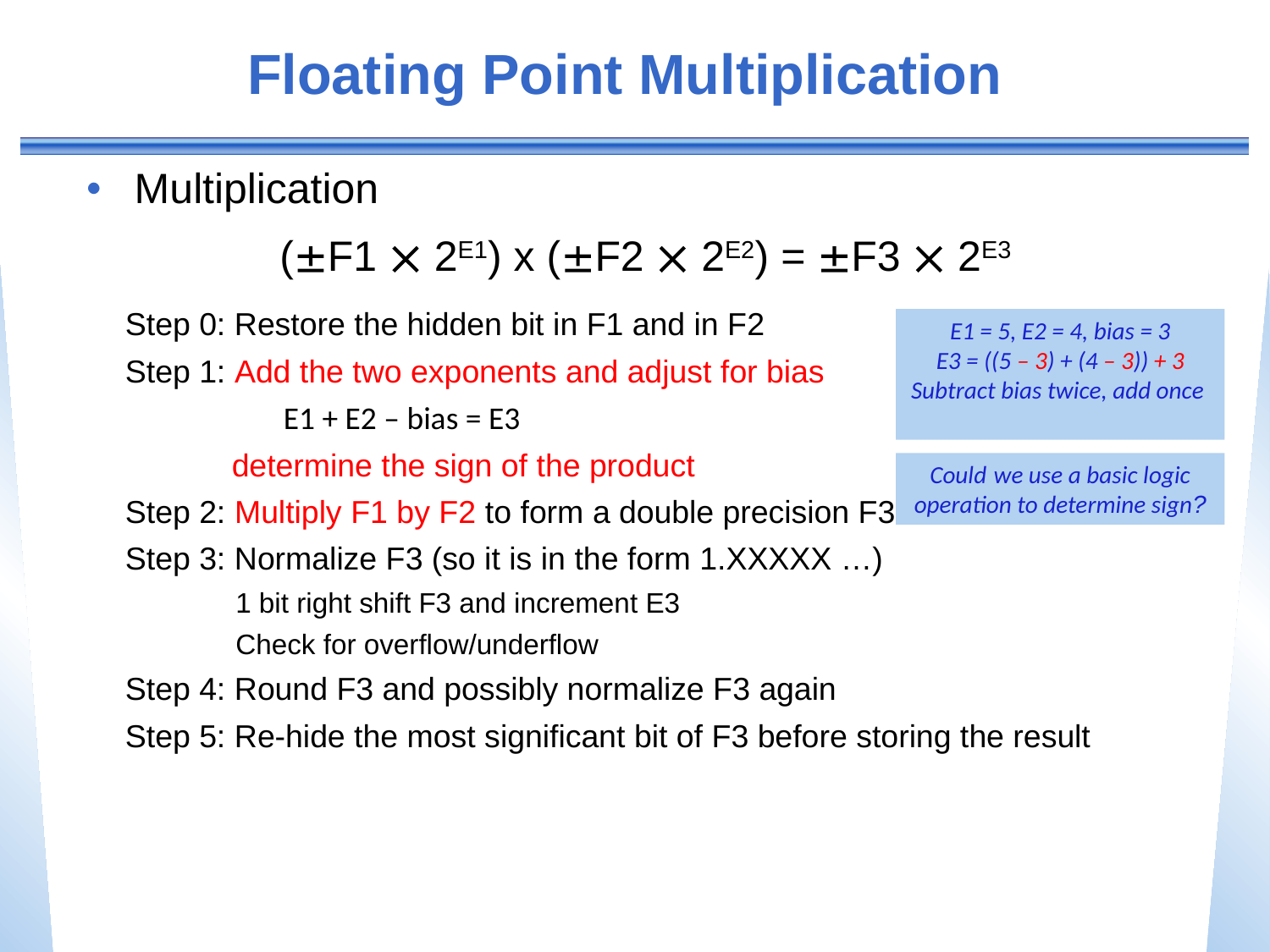

# Floating Point Multiplication
Multiplication
(±F1 × 2E1) x (±F2 × 2E2) = ±F3 × 2E3
Step 0: Restore the hidden bit in F1 and in F2
Step 1: Add the two exponents and adjust for bias
                      E1 + E2 – bias = E3
            determine the sign of the product
Step 2: Multiply F1 by F2 to form a double precision F3
Step 3: Normalize F3 (so it is in the form 1.XXXXX …)
      1 bit right shift F3 and increment E3
      Check for overflow/underflow
Step 4: Round F3 and possibly normalize F3 again
Step 5: Re-hide the most significant bit of F3 before storing the result
E1 = 5, E2 = 4, bias = 3
E3 = ((5 – 3) + (4 – 3)) + 3
Subtract bias twice, add once

Could we use a basic logic operation to determine sign?